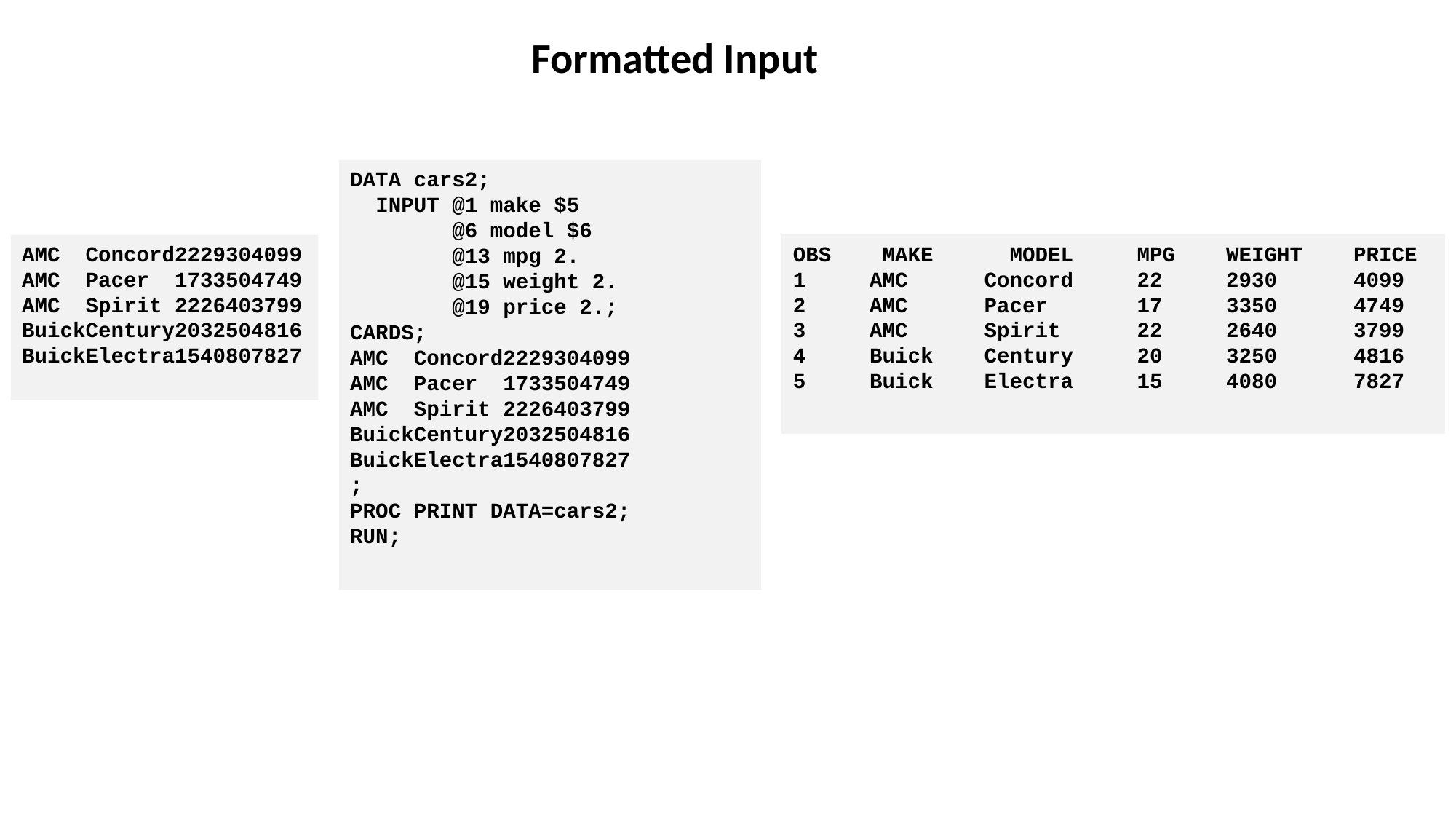

Formatted Input

DATA cars2;
  INPUT @1 make $5
        @6 model $6
        @13 mpg 2.
        @15 weight 2.
        @19 price 2.;
CARDS;
AMC  Concord2229304099
AMC  Pacer  1733504749
AMC  Spirit 2226403799
BuickCentury2032504816
BuickElectra1540807827
;
PROC PRINT DATA=cars2;
RUN;

AMC  Concord2229304099
AMC  Pacer  1733504749
AMC  Spirit 2226403799
BuickCentury2032504816
BuickElectra1540807827

OBS    MAKE      MODEL     MPG    WEIGHT    PRICE
1     AMC      Concord     22     2930      4099
2     AMC      Pacer       17     3350      4749
3     AMC      Spirit      22     2640      3799
4     Buick    Century     20     3250      4816
5     Buick    Electra     15     4080      7827